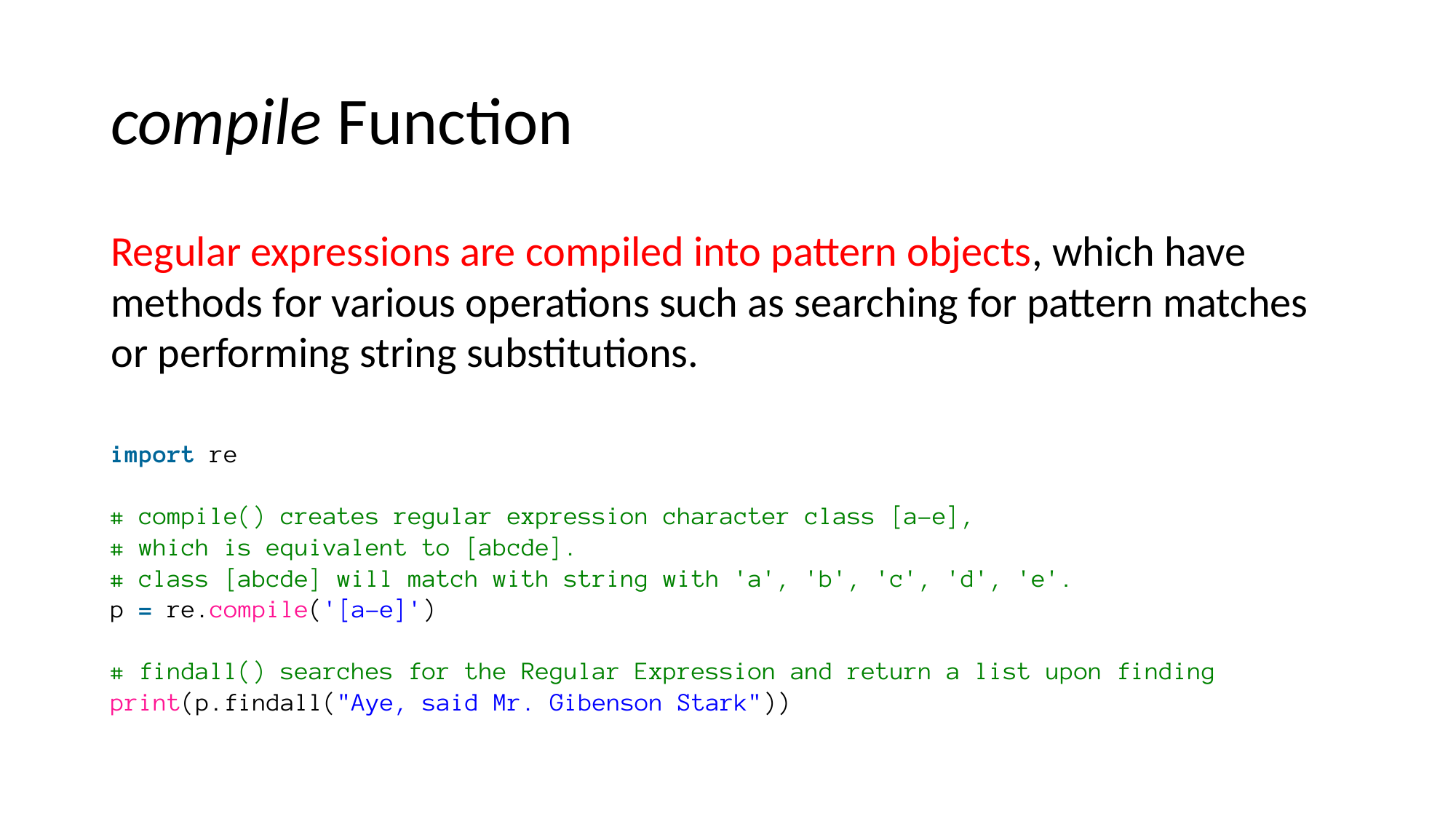

# compile Function
Regular expressions are compiled into pattern objects, which have methods for various operations such as searching for pattern matches or performing string substitutions.

import re

# compile() creates regular expression character class [a-e],
# which is equivalent to [abcde].
# class [abcde] will match with string with 'a', 'b', 'c', 'd', 'e'.
p = re.compile('[a-e]')

# findall() searches for the Regular Expression and return a list upon finding
print(p.findall("Aye, said Mr. Gibenson Stark"))